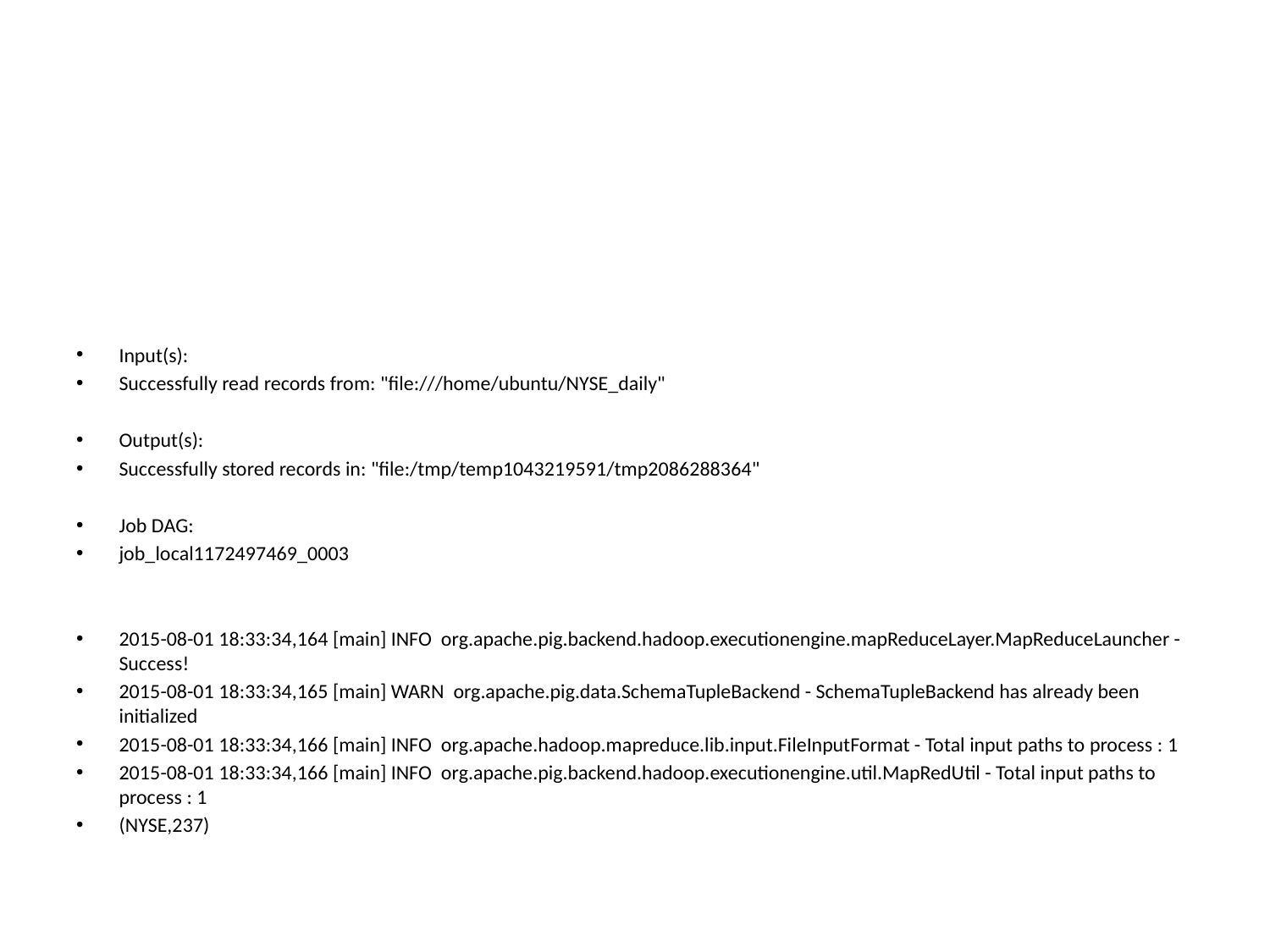

#

Input(s):
Successfully read records from: "file:///home/ubuntu/NYSE_daily"

Output(s):
Successfully stored records in: "file:/tmp/temp1043219591/tmp2086288364"

Job DAG:
job_local1172497469_0003

2015-08-01 18:33:34,164 [main] INFO  org.apache.pig.backend.hadoop.executionengine.mapReduceLayer.MapReduceLauncher - Success!
2015-08-01 18:33:34,165 [main] WARN  org.apache.pig.data.SchemaTupleBackend - SchemaTupleBackend has already been initialized
2015-08-01 18:33:34,166 [main] INFO  org.apache.hadoop.mapreduce.lib.input.FileInputFormat - Total input paths to process : 1
2015-08-01 18:33:34,166 [main] INFO  org.apache.pig.backend.hadoop.executionengine.util.MapRedUtil - Total input paths to process : 1
(NYSE,237)